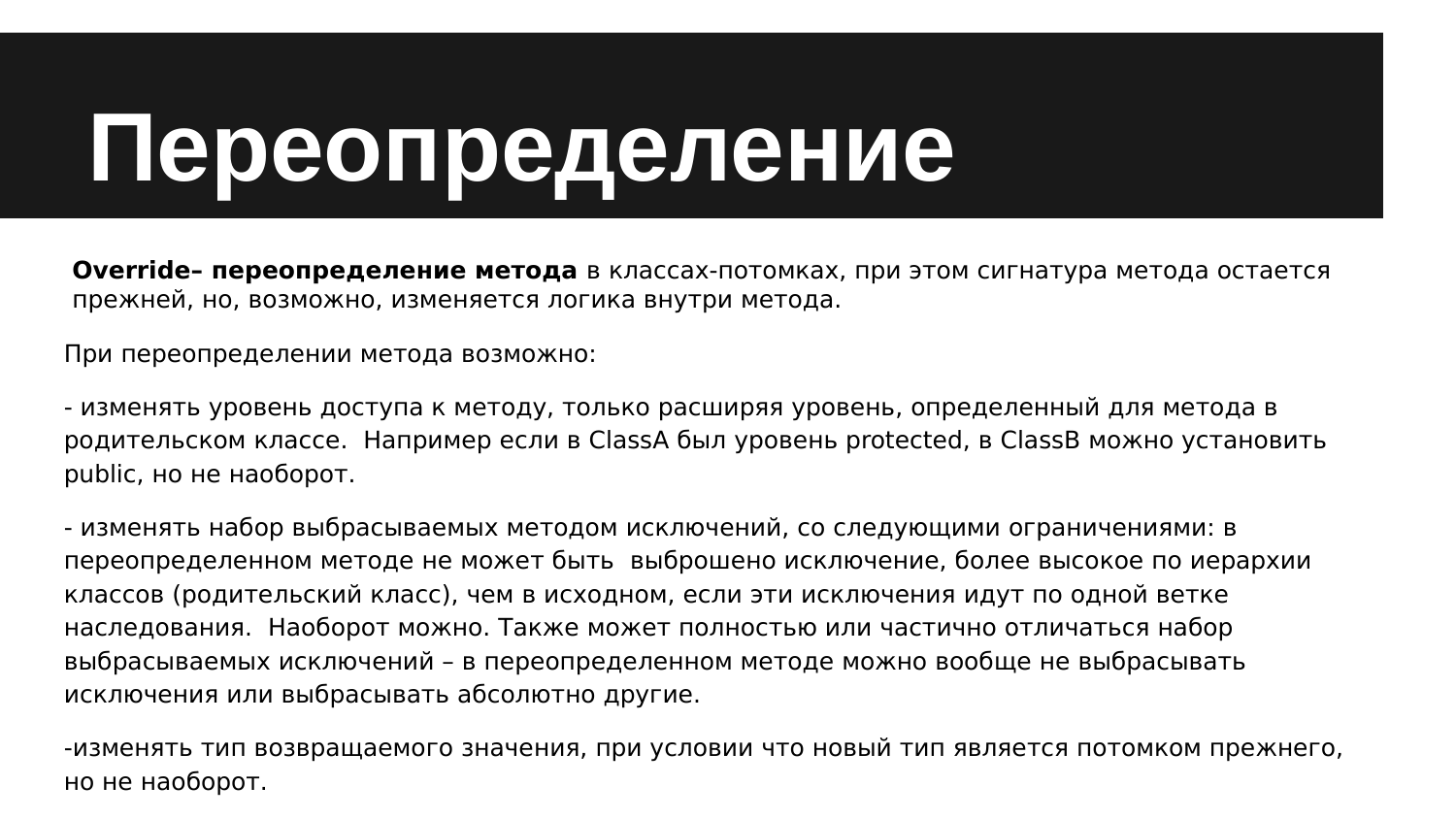

# Переопределение
Override– переопределение метода в классах-потомках, при этом сигнатура метода остается прежней, но, возможно, изменяется логика внутри метода.
При переопределении метода возможно:
- изменять уровень доступа к методу, только расширяя уровень, определенный для метода в родительском классе.  Например если в ClassA был уровень protected, в ClassB можно установить public, но не наоборот.
- изменять набор выбрасываемых методом исключений, со следующими ограничениями: в переопределенном методе не может быть  выброшено исключение, более высокое по иерархии классов (родительский класс), чем в исходном, если эти исключения идут по одной ветке наследования.  Наоборот можно. Также может полностью или частично отличаться набор выбрасываемых исключений – в переопределенном методе можно вообще не выбрасывать исключения или выбрасывать абсолютно другие.
-изменять тип возвращаемого значения, при условии что новый тип является потомком прежнего, но не наоборот.